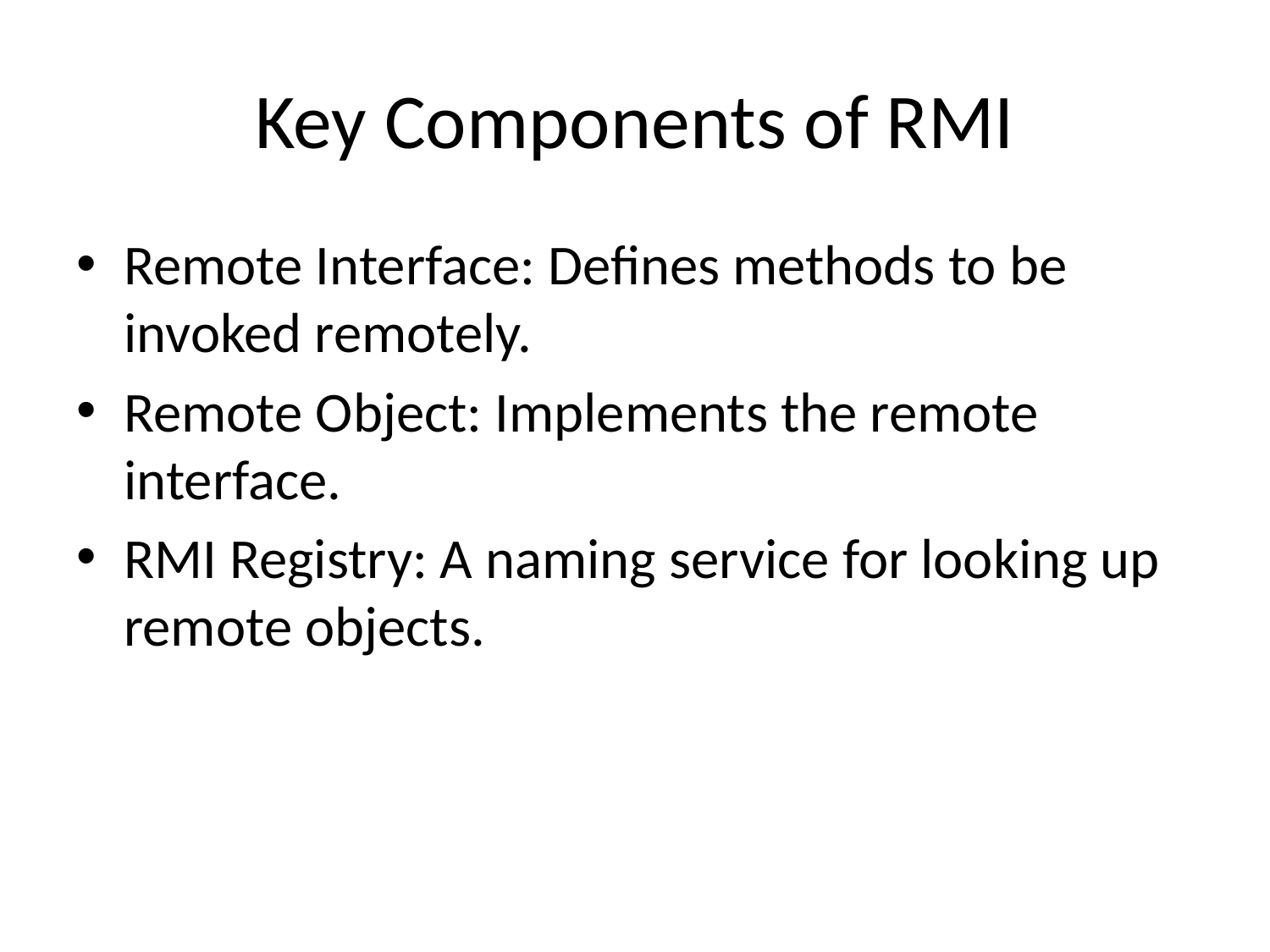

# Key Components of RMI
Remote Interface: Defines methods to be invoked remotely.
Remote Object: Implements the remote interface.
RMI Registry: A naming service for looking up remote objects.